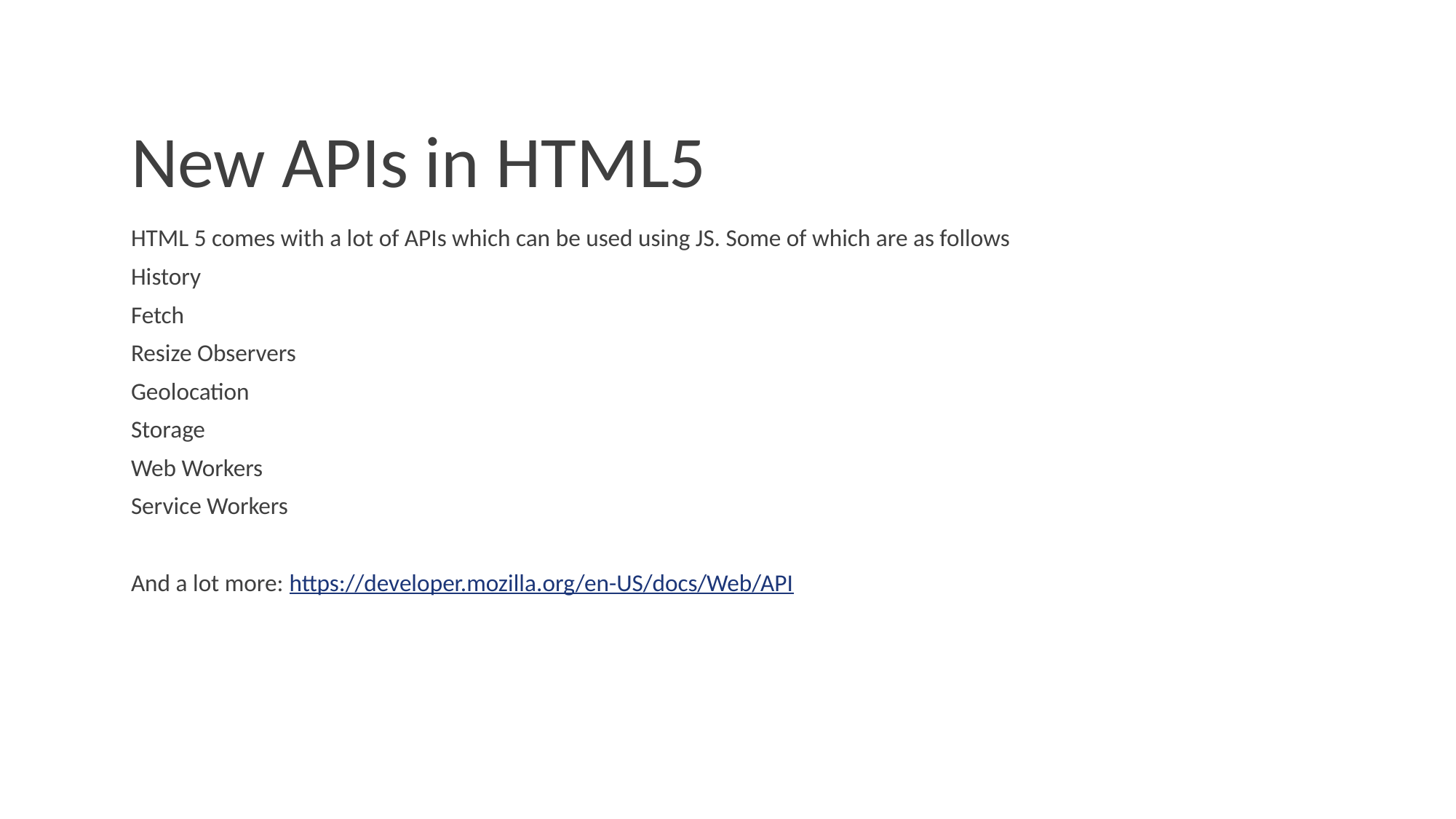

# New APIs in HTML5
HTML 5 comes with a lot of APIs which can be used using JS. Some of which are as follows
History
Fetch
Resize Observers
Geolocation
Storage
Web Workers
Service Workers

And a lot more: https://developer.mozilla.org/en-US/docs/Web/API